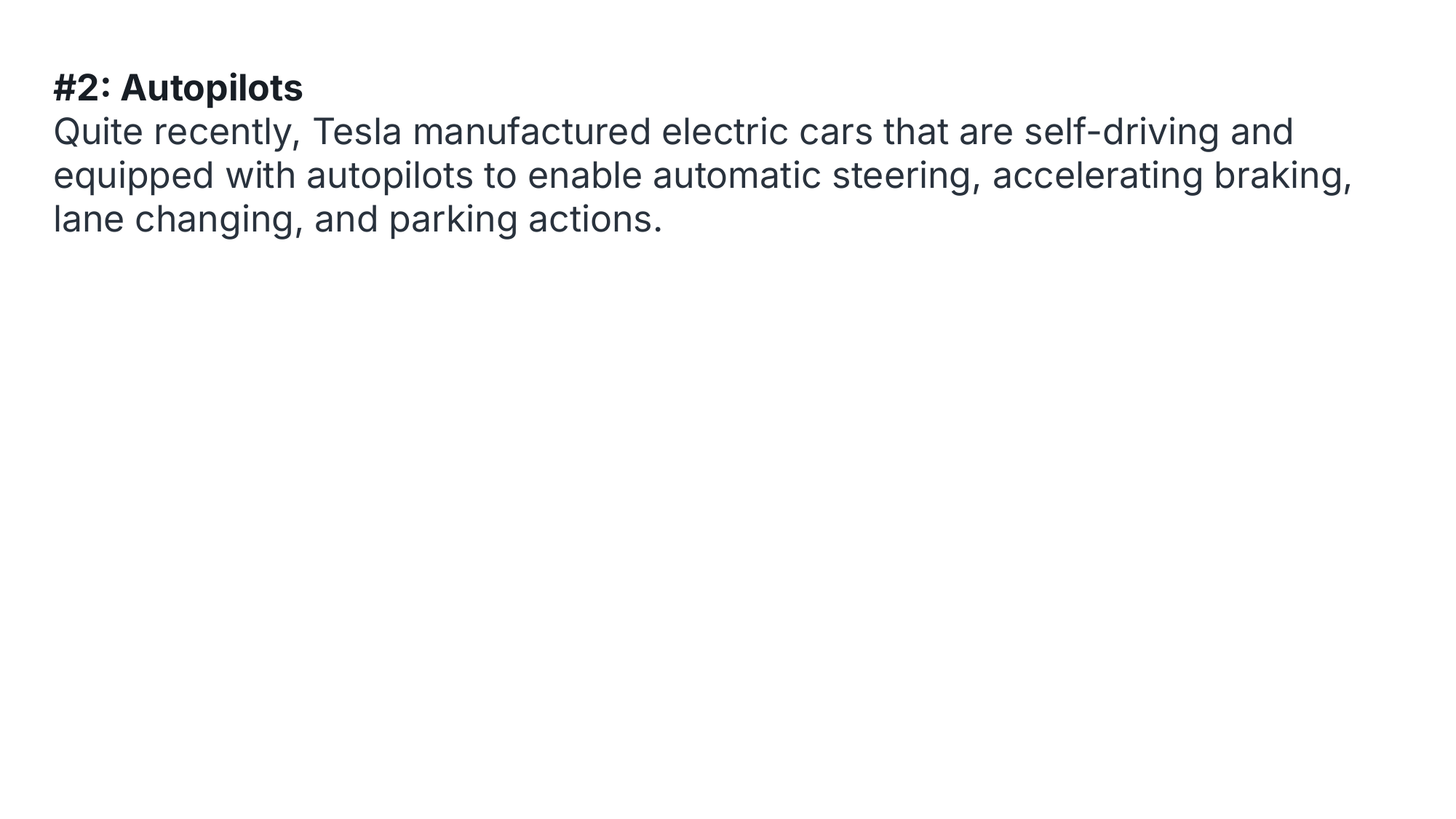

#2: Autopilots
Quite recently, Tesla manufactured electric cars that are self-driving and equipped with autopilots to enable automatic steering, accelerating braking, lane changing, and parking actions.